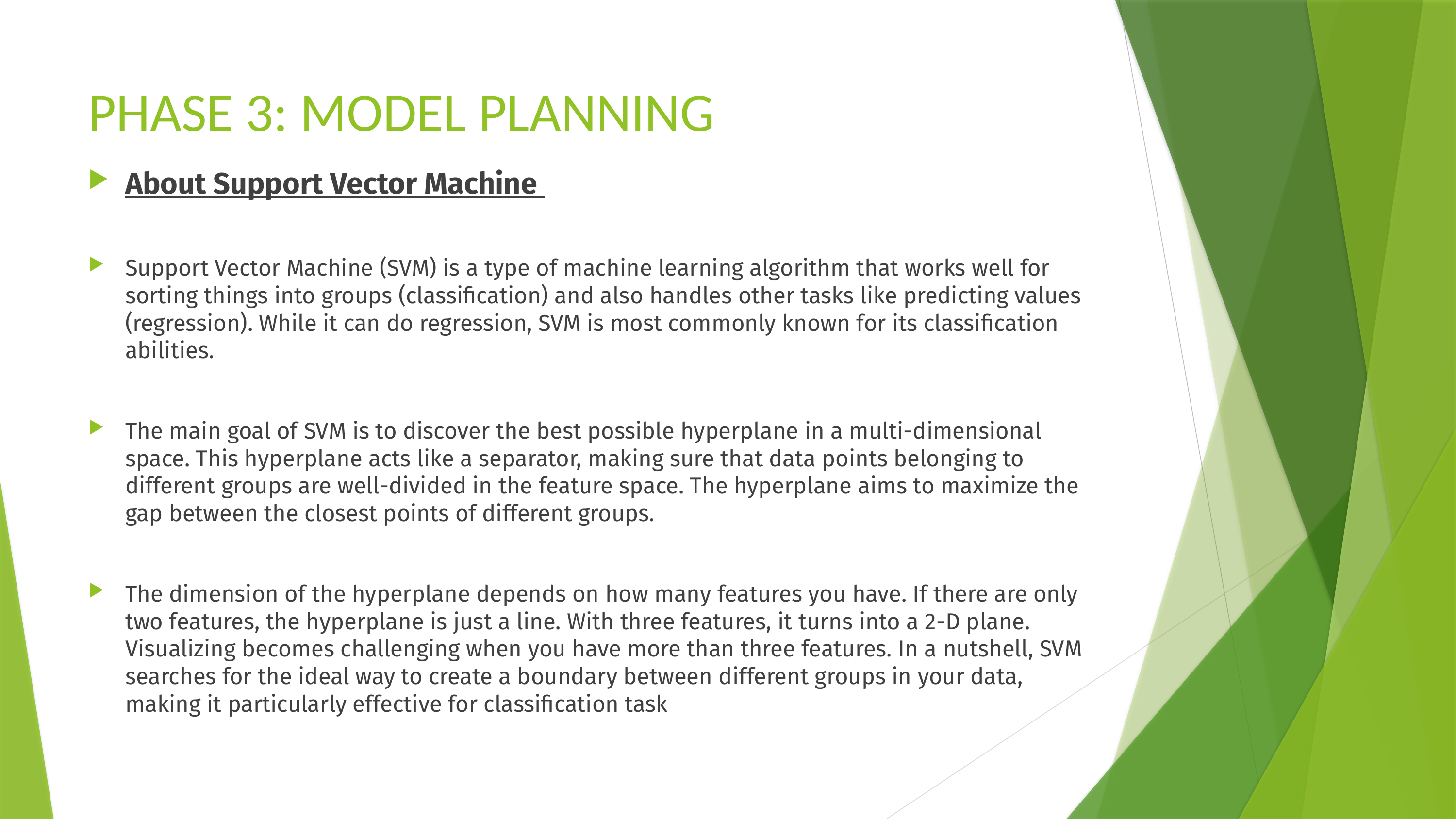

# PHASE 3: MODEL PLANNING
About Support Vector Machine

Support Vector Machine (SVM) is a type of machine learning algorithm that works well for sorting things into groups (classification) and also handles other tasks like predicting values (regression). While it can do regression, SVM is most commonly known for its classification abilities.

The main goal of SVM is to discover the best possible hyperplane in a multi-dimensional space. This hyperplane acts like a separator, making sure that data points belonging to different groups are well-divided in the feature space. The hyperplane aims to maximize the gap between the closest points of different groups.

The dimension of the hyperplane depends on how many features you have. If there are only two features, the hyperplane is just a line. With three features, it turns into a 2-D plane. Visualizing becomes challenging when you have more than three features. In a nutshell, SVM searches for the ideal way to create a boundary between different groups in your data, making it particularly effective for classification task